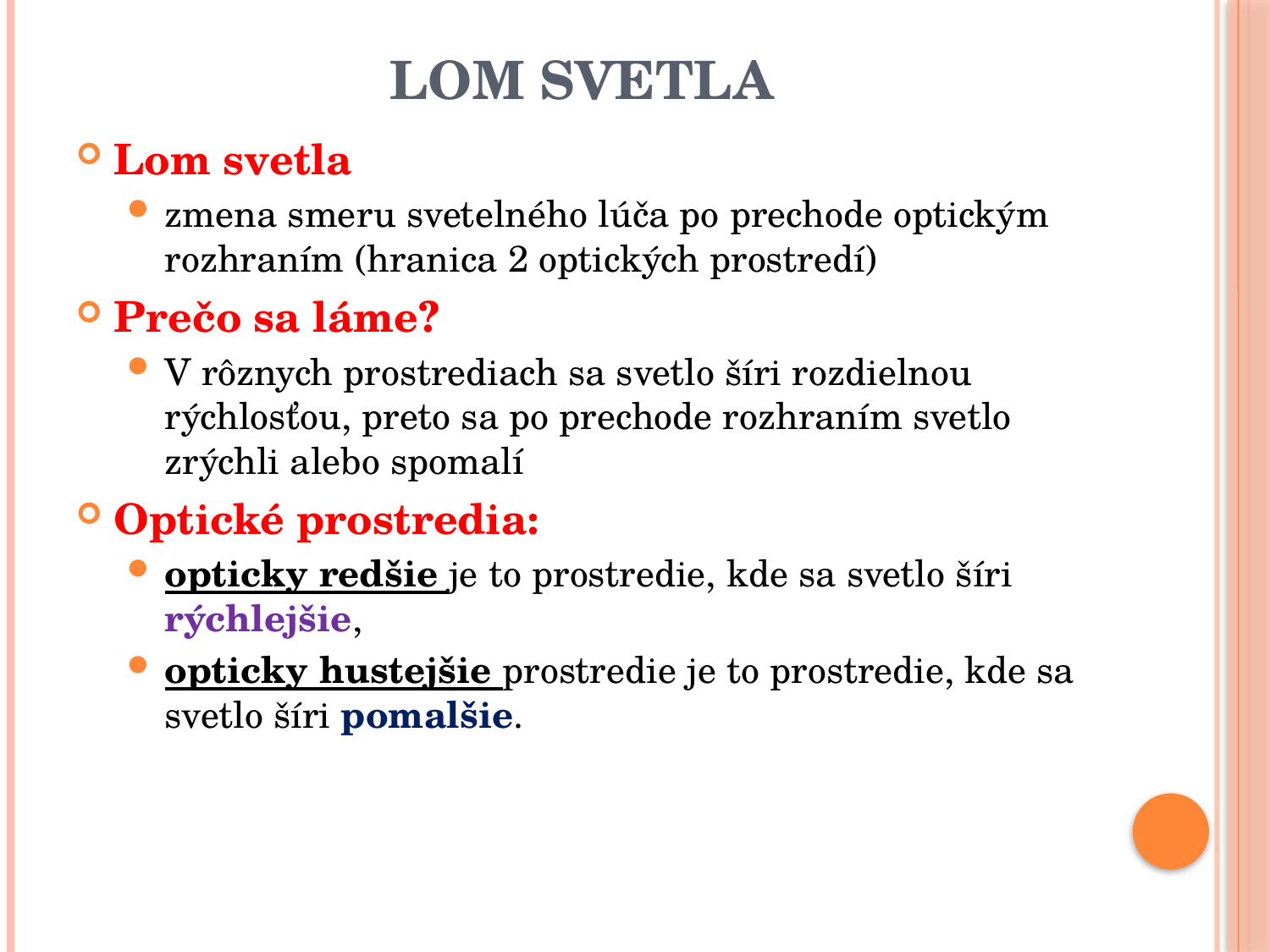

# Lom svetla
Lom svetla
zmena smeru svetelného lúča po prechode optickým rozhraním (hranica 2 optických prostredí)
Prečo sa láme?
V rôznych prostrediach sa svetlo šíri rozdielnou rýchlosťou, preto sa po prechode rozhraním svetlo zrýchli alebo spomalí
Optické prostredia:
opticky redšie je to prostredie, kde sa svetlo šíri rýchlejšie,
opticky hustejšie prostredie je to prostredie, kde sa svetlo šíri pomalšie.